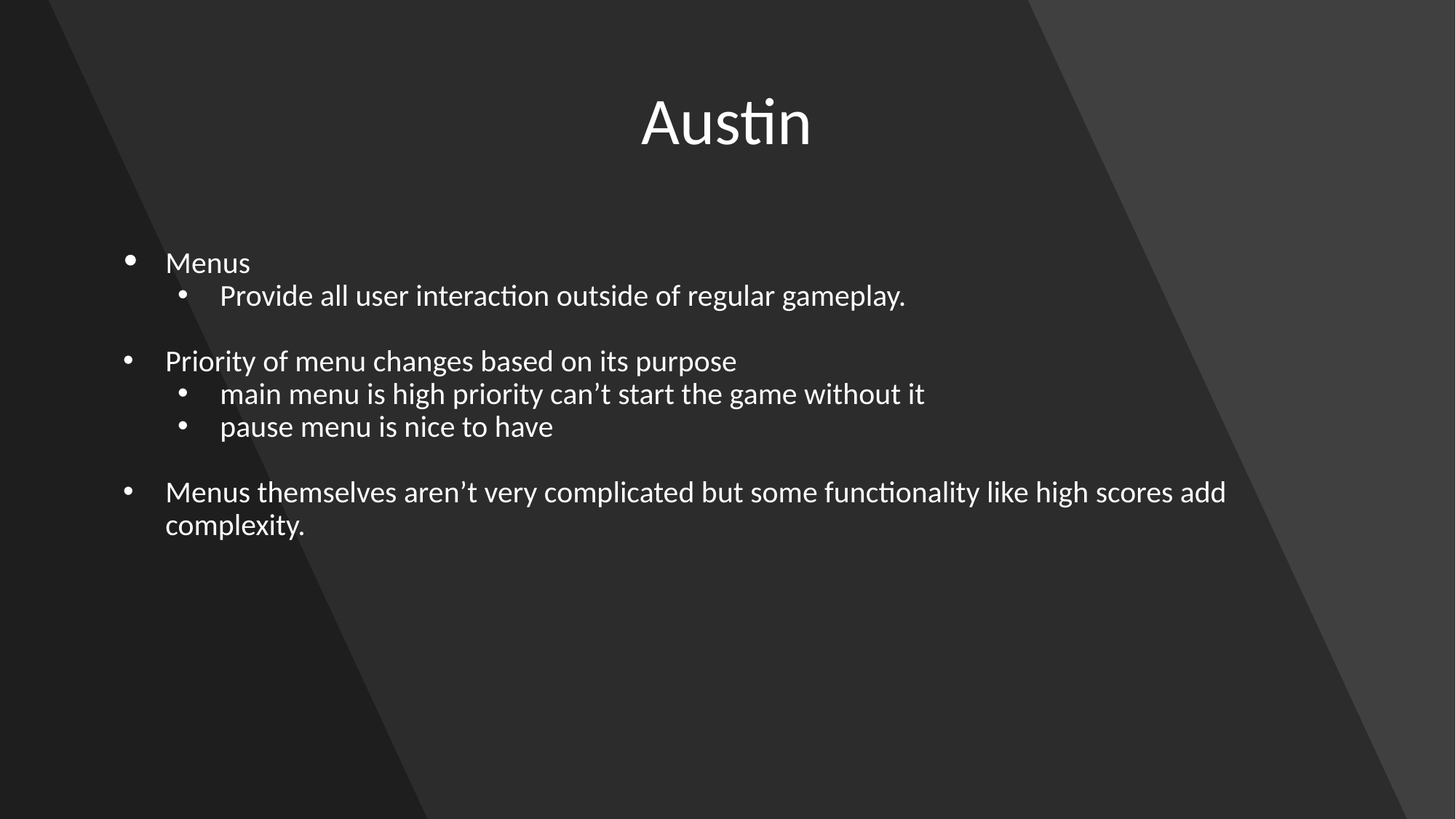

# Austin
Menus
Provide all user interaction outside of regular gameplay.

Priority of menu changes based on its purpose
main menu is high priority can’t start the game without it
pause menu is nice to have

Menus themselves aren’t very complicated but some functionality like high scores add complexity.